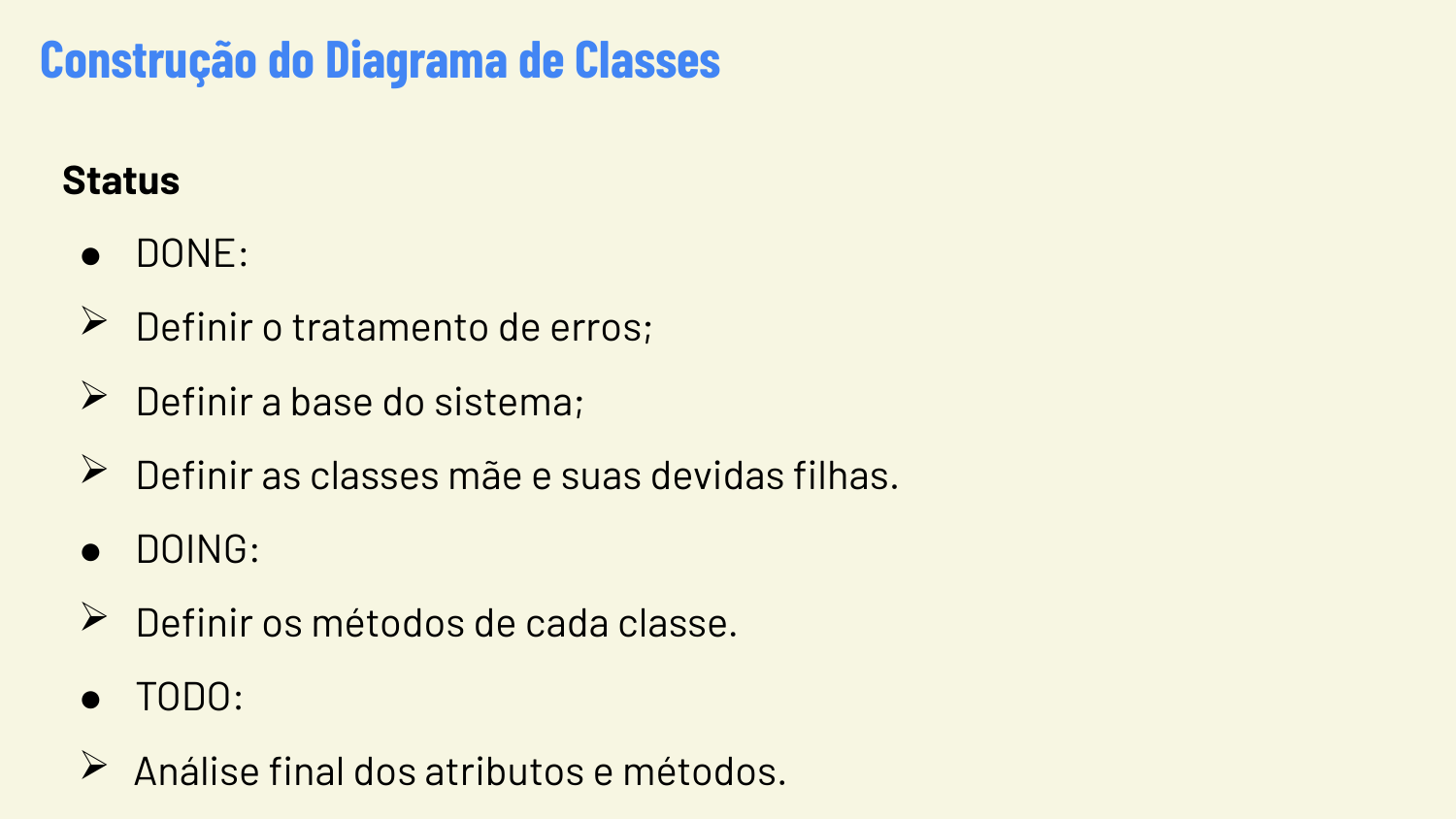

Construção do Diagrama de Classes
Status
DONE:
Definir o tratamento de erros;
Definir a base do sistema;
Definir as classes mãe e suas devidas filhas.
DOING:
Definir os métodos de cada classe.
TODO:
Análise final dos atributos e métodos.